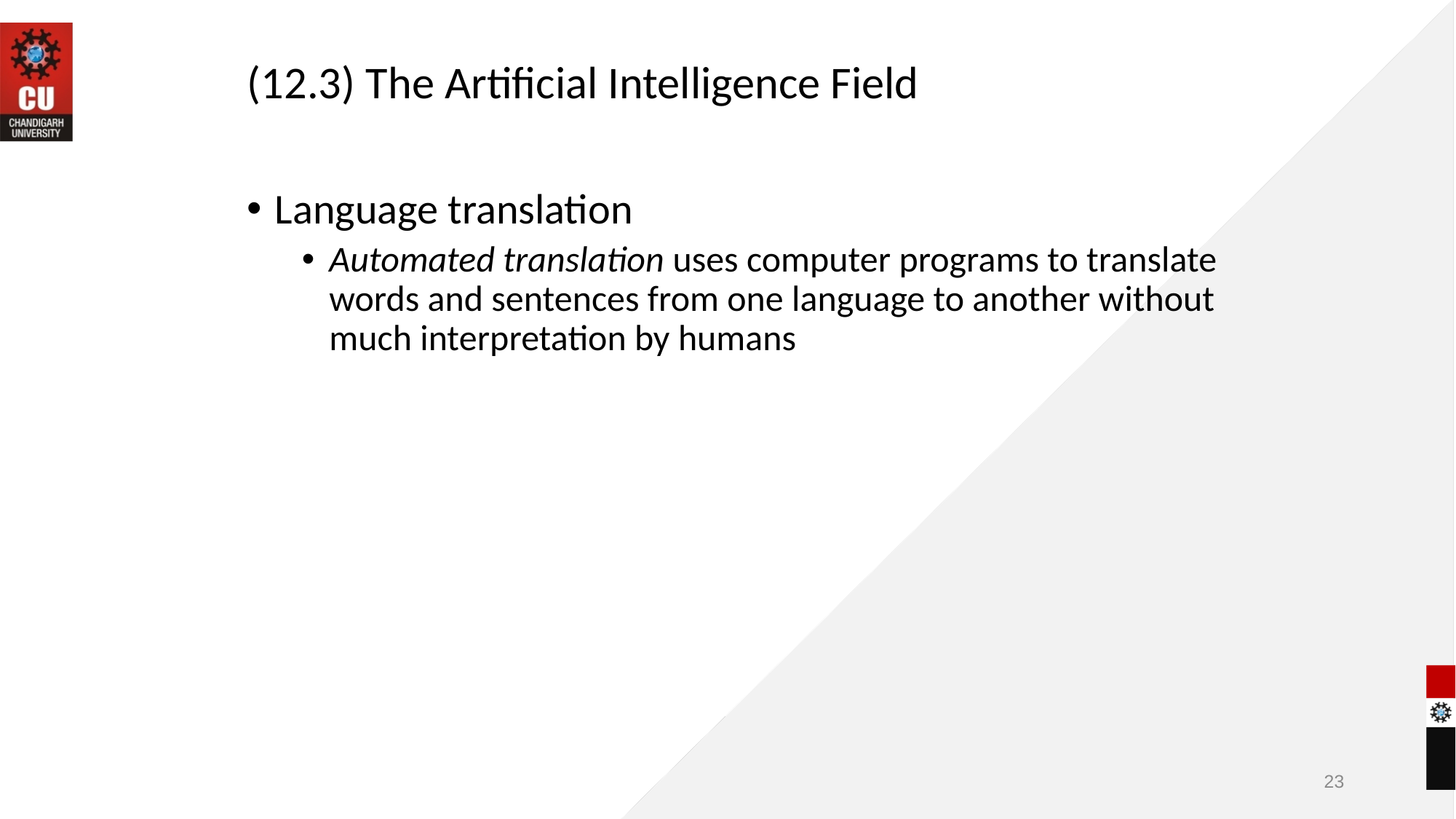

# (12.3) The Artificial Intelligence Field
Language translation
Automated translation uses computer programs to translate words and sentences from one language to another without much interpretation by humans
23